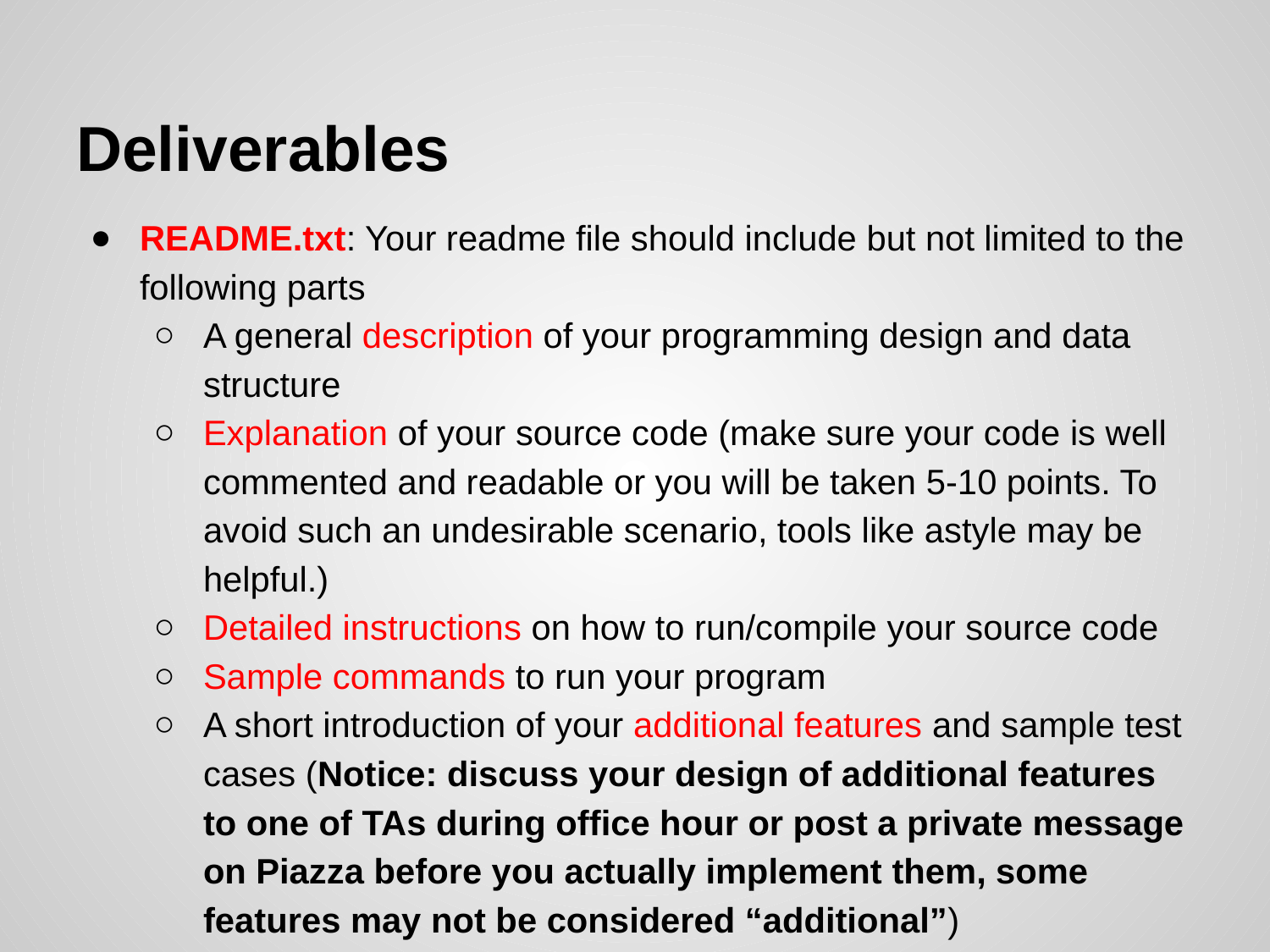

# Deliverables
README.txt: Your readme file should include but not limited to the following parts
A general description of your programming design and data structure
Explanation of your source code (make sure your code is well commented and readable or you will be taken 5-10 points. To avoid such an undesirable scenario, tools like astyle may be helpful.)
Detailed instructions on how to run/compile your source code
Sample commands to run your program
A short introduction of your additional features and sample test cases (Notice: discuss your design of additional features to one of TAs during office hour or post a private message on Piazza before you actually implement them, some features may not be considered “additional”)